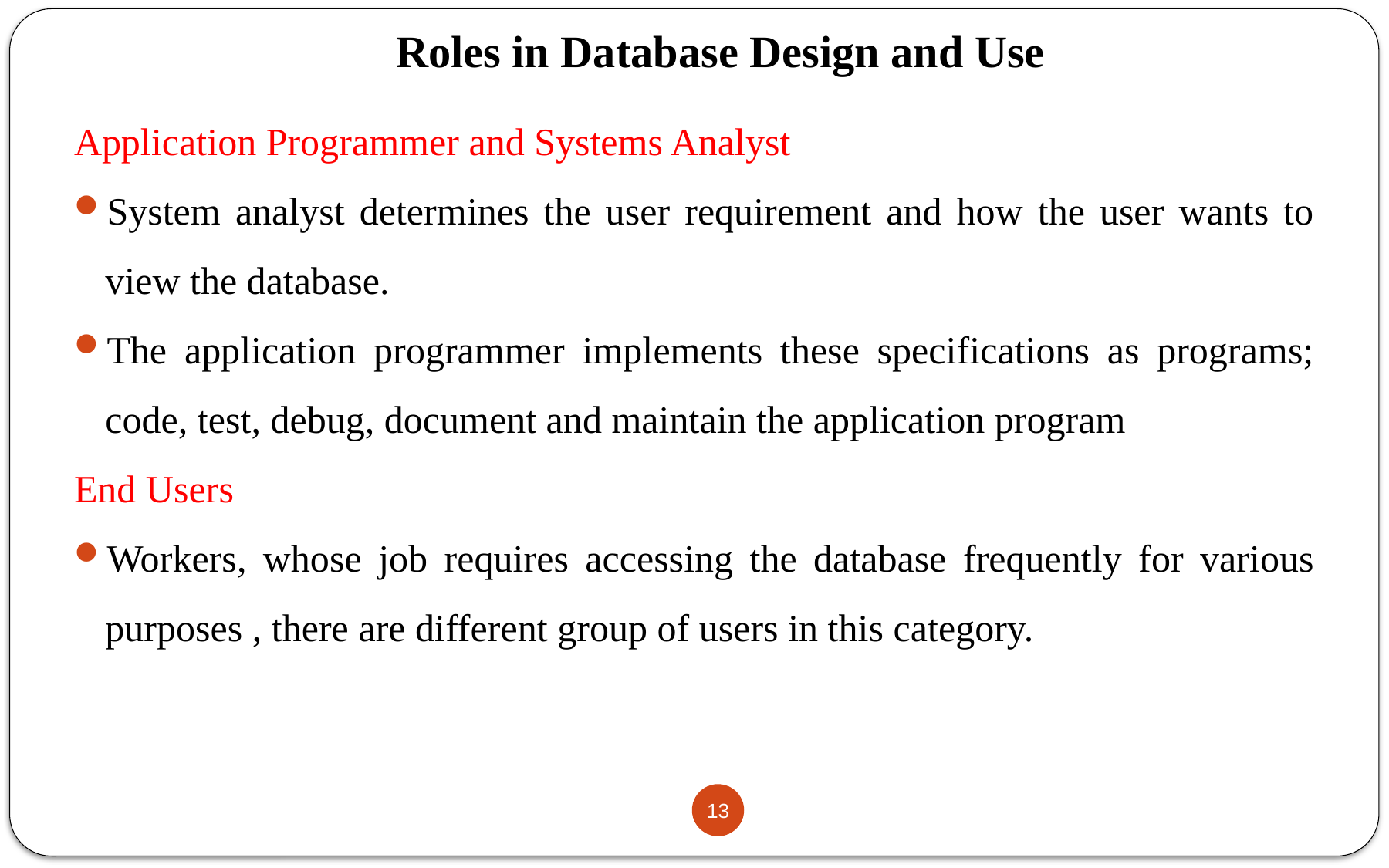

# Roles in Database Design and Use
Application Programmer and Systems Analyst
System analyst determines the user requirement and how the user wants to view the database.
The application programmer implements these specifications as programs; code, test, debug, document and maintain the application program
End Users
Workers, whose job requires accessing the database frequently for various purposes , there are different group of users in this category.

13